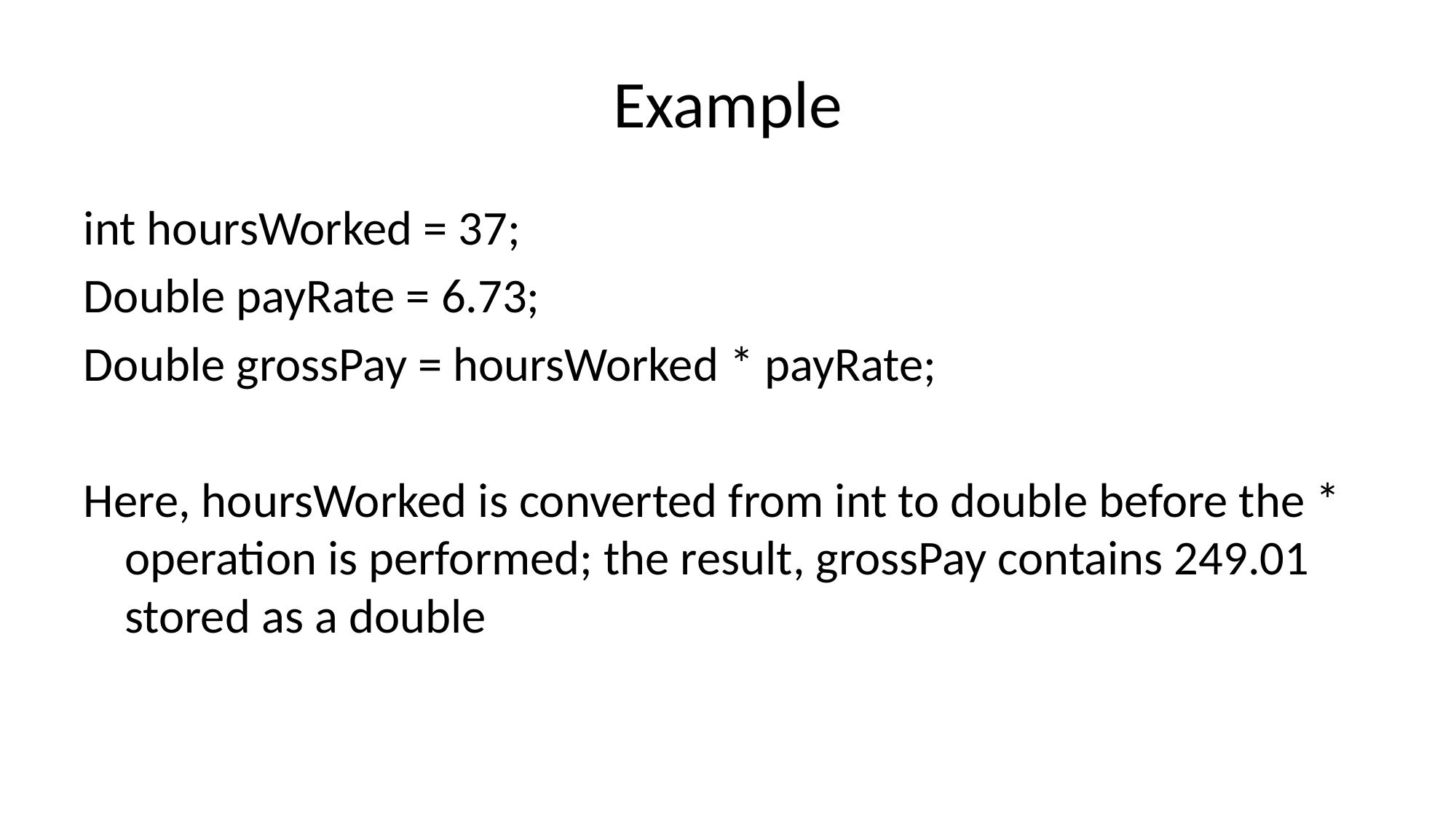

# Example
int hoursWorked = 37;
Double payRate = 6.73;
Double grossPay = hoursWorked * payRate;

Here, hoursWorked is converted from int to double before the * operation is performed; the result, grossPay contains 249.01 stored as a double